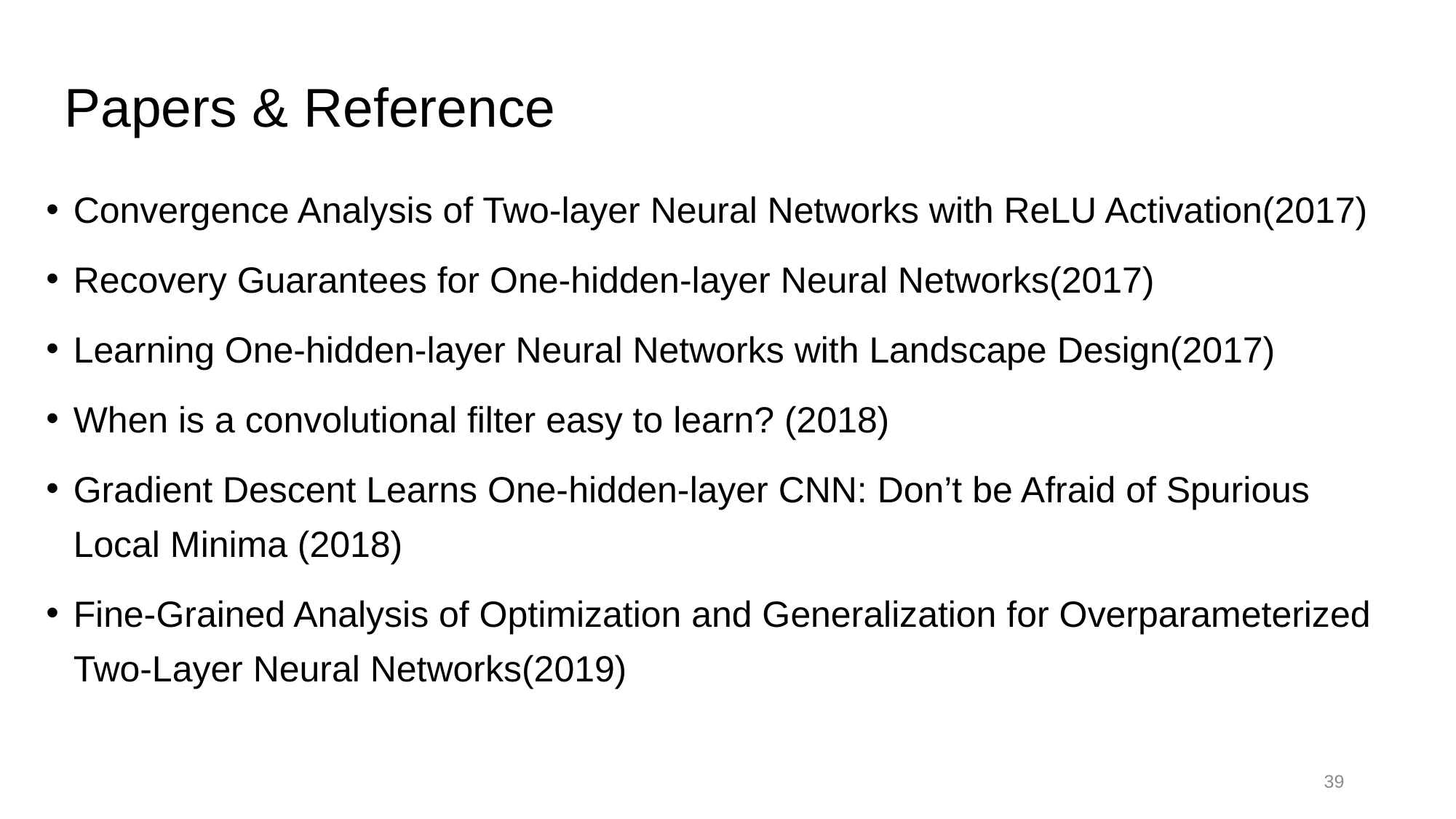

# Papers & Reference
Convergence Analysis of Two-layer Neural Networks with ReLU Activation(2017)
Recovery Guarantees for One-hidden-layer Neural Networks(2017)
Learning One-hidden-layer Neural Networks with Landscape Design(2017)
When is a convolutional filter easy to learn? (2018)
Gradient Descent Learns One-hidden-layer CNN: Don’t be Afraid of Spurious Local Minima (2018)
Fine-Grained Analysis of Optimization and Generalization for Overparameterized Two-Layer Neural Networks(2019)

39